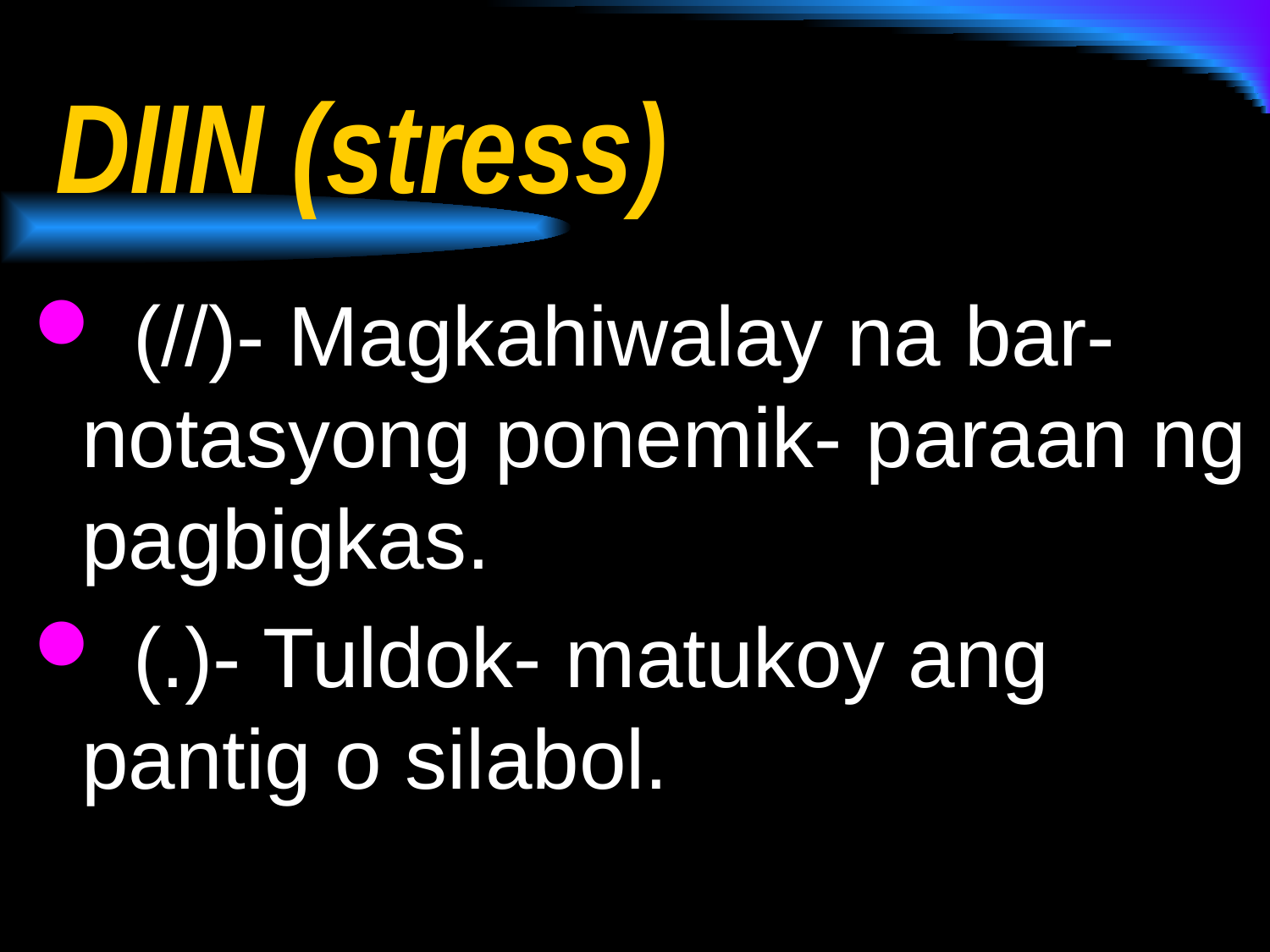

# DIIN (stress)
 (//)- Magkahiwalay na bar- notasyong ponemik- paraan ng pagbigkas.
 (.)- Tuldok- matukoy ang pantig o silabol.